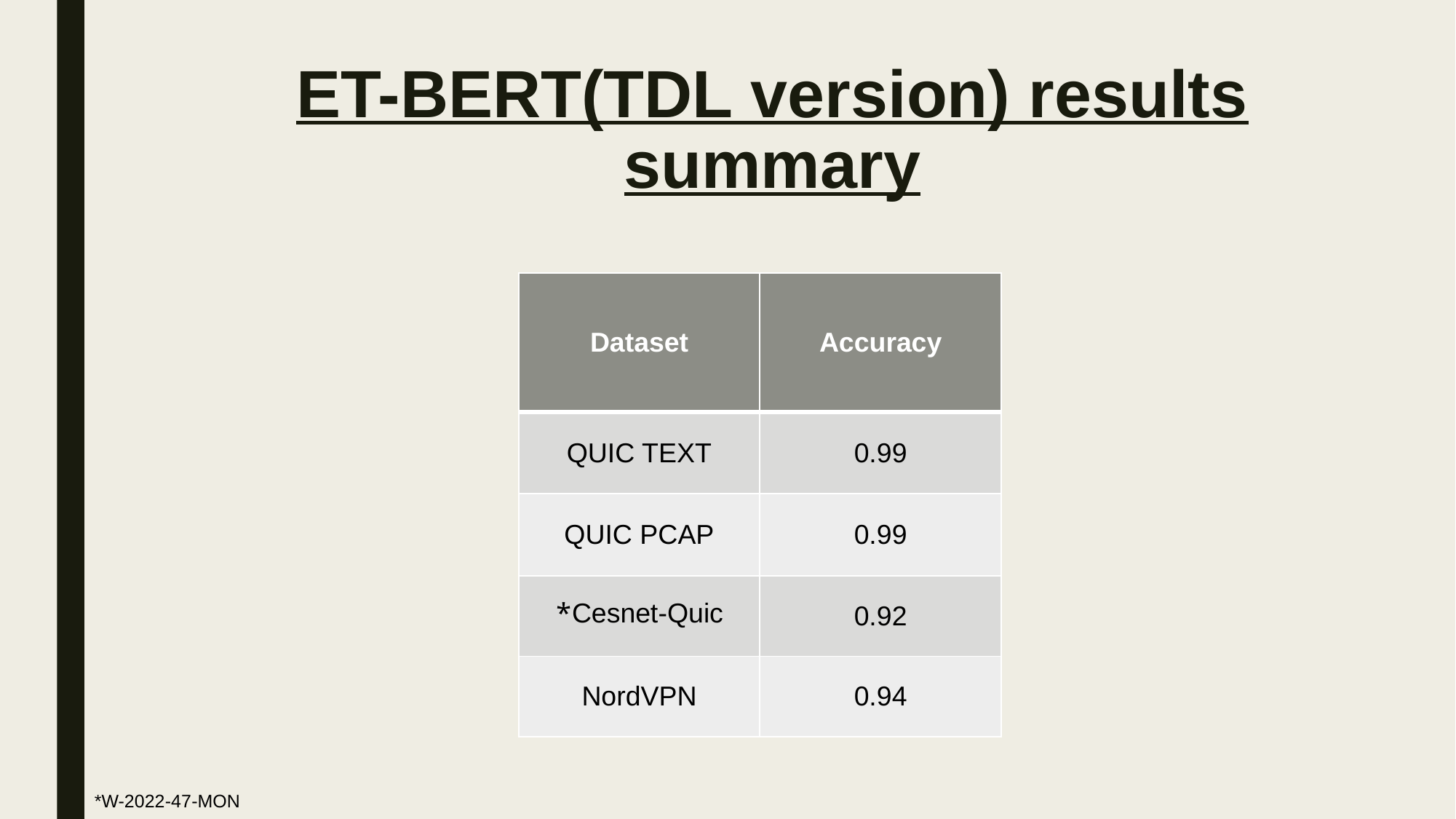

ET-BERT(TDL version) results summary

| Dataset | Accuracy |
| --- | --- |
| QUIC TEXT | 0.99 |
| QUIC PCAP | 0.99 |
| Cesnet-Quic\* | 0.92 |
| NordVPN | 0.94 |

*W-2022-47-MON